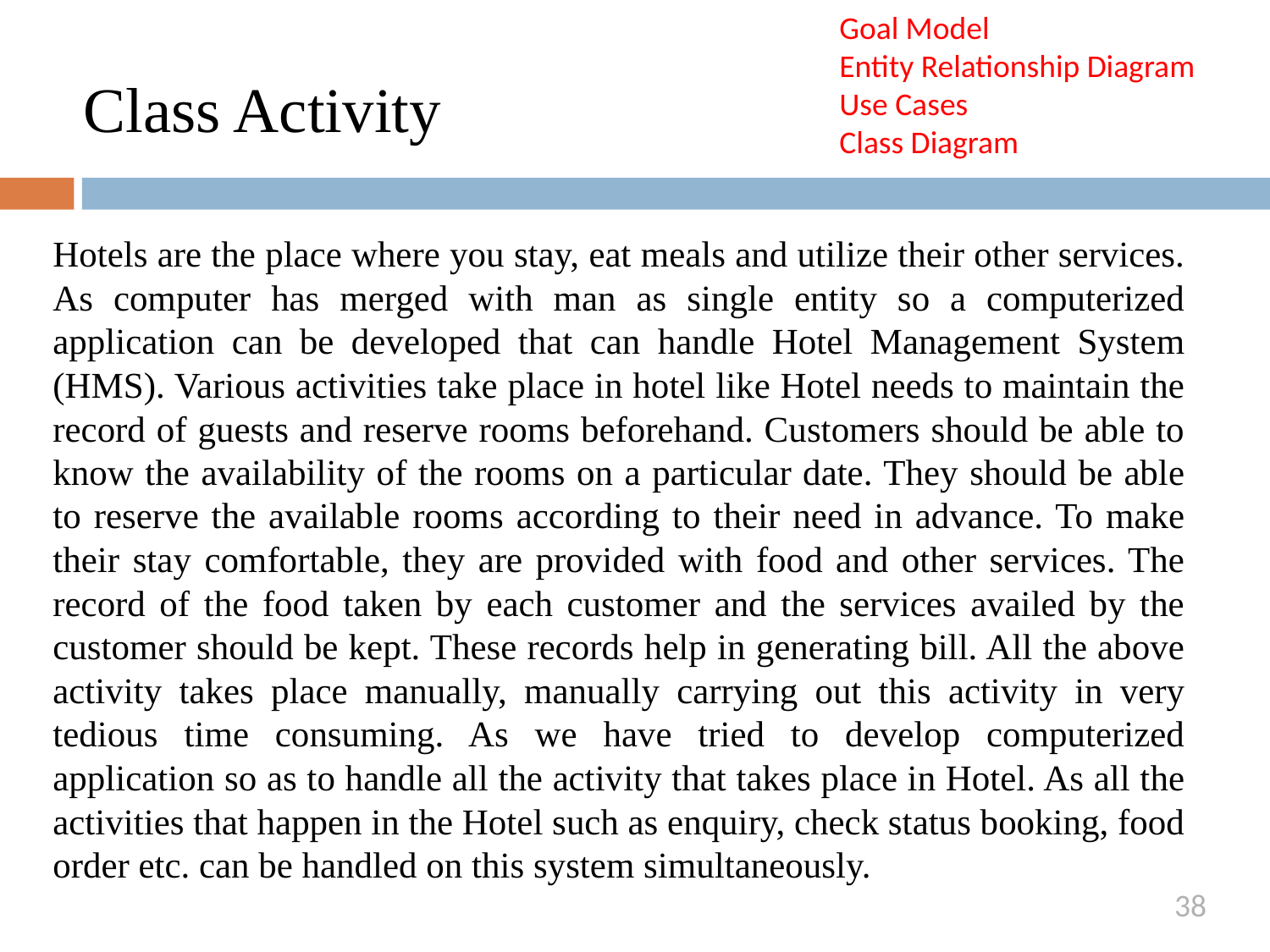

Goal Model
Entity Relationship Diagram
Use Cases
Class Diagram
# Class Activity
Hotels are the place where you stay, eat meals and utilize their other services. As computer has merged with man as single entity so a computerized application can be developed that can handle Hotel Management System (HMS). Various activities take place in hotel like Hotel needs to maintain the record of guests and reserve rooms beforehand. Customers should be able to know the availability of the rooms on a particular date. They should be able to reserve the available rooms according to their need in advance. To make their stay comfortable, they are provided with food and other services. The record of the food taken by each customer and the services availed by the customer should be kept. These records help in generating bill. All the above activity takes place manually, manually carrying out this activity in very tedious time consuming. As we have tried to develop computerized application so as to handle all the activity that takes place in Hotel. As all the activities that happen in the Hotel such as enquiry, check status booking, food order etc. can be handled on this system simultaneously.

38